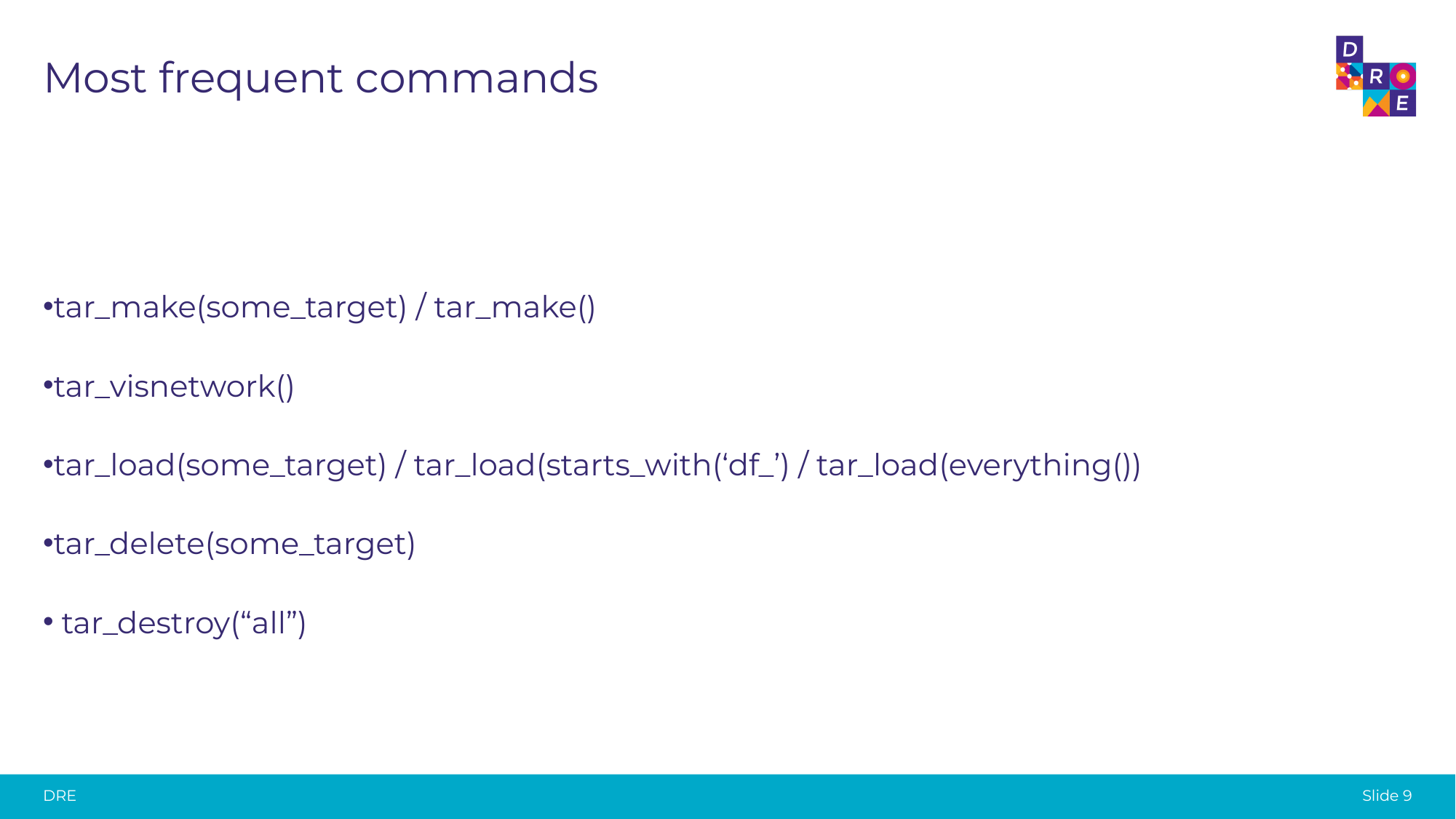

# Most frequent commands
tar_make(some_target) / tar_make()
tar_visnetwork()
tar_load(some_target) / tar_load(starts_with(‘df_’) / tar_load(everything())
tar_delete(some_target)
 tar_destroy(“all”)